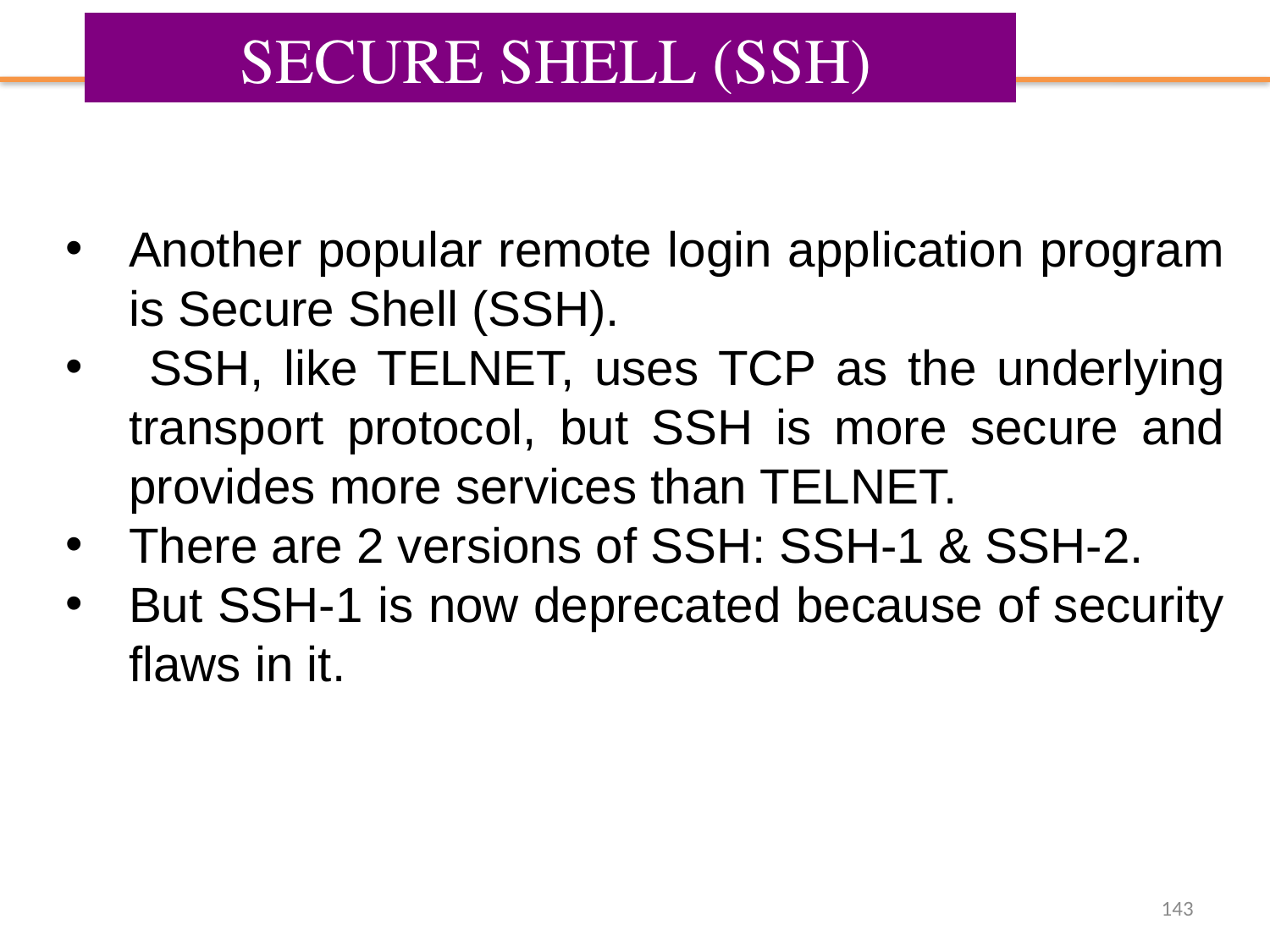

#
         SECURE SHELL (SSH)

Another popular remote login application program is Secure Shell (SSH).
 SSH, like TELNET, uses TCP as the underlying transport protocol, but SSH is more secure and provides more services than TELNET.
There are 2 versions of SSH: SSH-1 & SSH-2.
But SSH-1 is now deprecated because of security flaws in it.
143